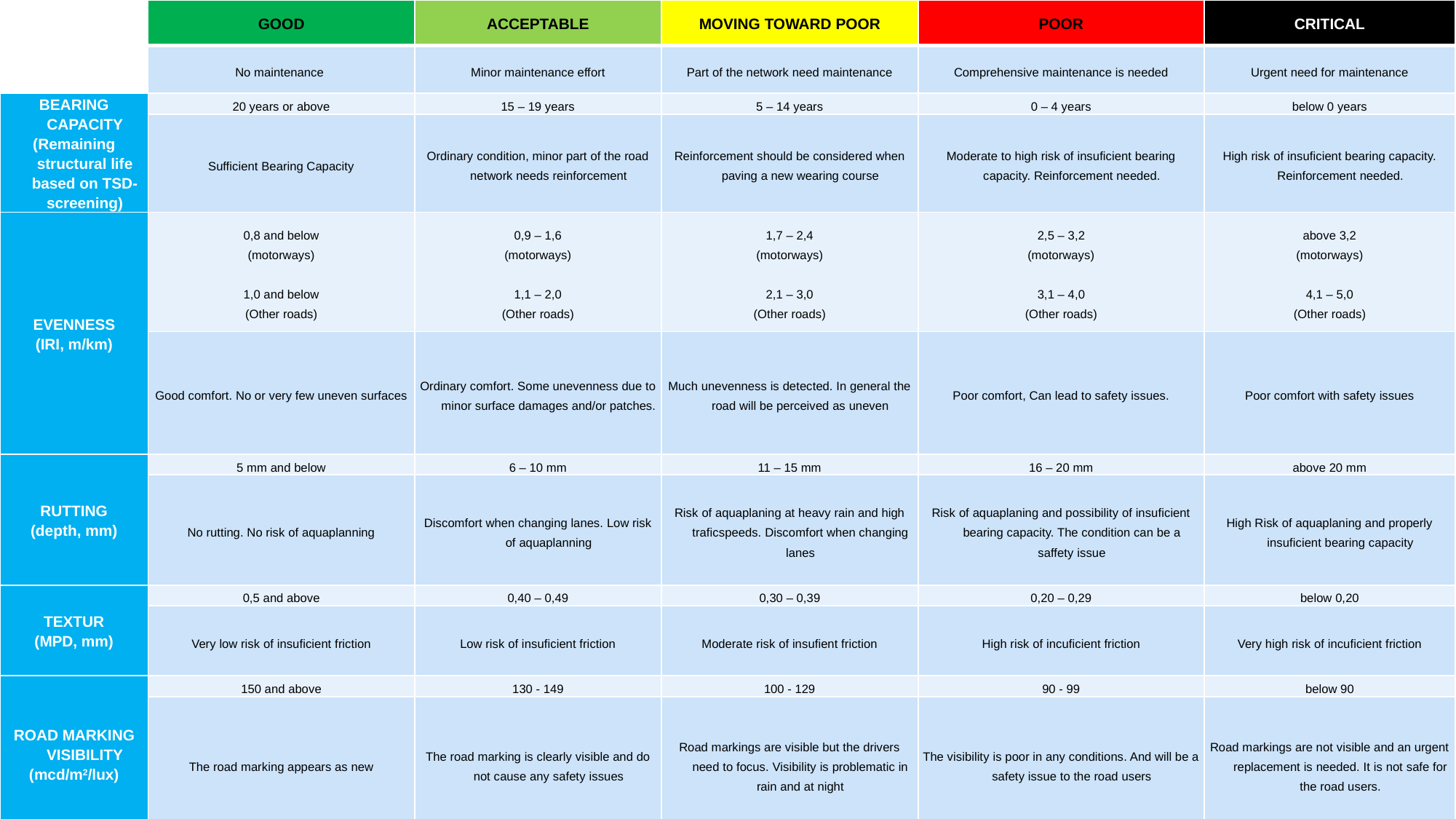

|  | GOOD | ACCEPTABLE | MOVING TOWARD POOR | POOR | CRITICAL |
| --- | --- | --- | --- | --- | --- |
|  | No maintenance | Minor maintenance effort | Part of the network need maintenance | Comprehensive maintenance is needed | Urgent need for maintenance |
| BEARING CAPACITY (Remaining structural life based on TSD-screening) | 20 years or above | 15 – 19 years | 5 – 14 years | 0 – 4 years | below 0 years |
|  | Sufficient Bearing Capacity | Ordinary condition, minor part of the road network needs reinforcement | Reinforcement should be considered when paving a new wearing course | Moderate to high risk of insuficient bearing capacity. Reinforcement needed. | High risk of insuficient bearing capacity. Reinforcement needed. |
| EVENNESS (IRI, m/km) | 0,8 and below (motorways)   1,0 and below (Other roads) | 0,9 – 1,6 (motorways)   1,1 – 2,0 (Other roads) | 1,7 – 2,4 (motorways)   2,1 – 3,0 (Other roads) | 2,5 – 3,2 (motorways)   3,1 – 4,0 (Other roads) | above 3,2 (motorways)   4,1 – 5,0 (Other roads) |
|  | Good comfort. No or very few uneven surfaces | Ordinary comfort. Some unevenness due to minor surface damages and/or patches. | Much unevenness is detected. In general the road will be perceived as uneven | Poor comfort, Can lead to safety issues. | Poor comfort with safety issues |
| RUTTING (depth, mm) | 5 mm and below | 6 – 10 mm | 11 – 15 mm | 16 – 20 mm | above 20 mm |
|  | No rutting. No risk of aquaplanning | Discomfort when changing lanes. Low risk of aquaplanning | Risk of aquaplaning at heavy rain and high traficspeeds. Discomfort when changing lanes | Risk of aquaplaning and possibility of insuficient bearing capacity. The condition can be a saffety issue | High Risk of aquaplaning and properly insuficient bearing capacity |
| TEXTUR (MPD, mm) | 0,5 and above | 0,40 – 0,49 | 0,30 – 0,39 | 0,20 – 0,29 | below 0,20 |
|  | Very low risk of insuficient friction | Low risk of insuficient friction | Moderate risk of insufient friction | High risk of incuficient friction | Very high risk of incuficient friction |
| ROAD MARKING VISIBILITY (mcd/m2/lux) | 150 and above | 130 - 149 | 100 - 129 | 90 - 99 | below 90 |
|  | The road marking appears as new | The road marking is clearly visible and do not cause any safety issues | Road markings are visible but the drivers need to focus. Visibility is problematic in rain and at night | The visibility is poor in any conditions. And will be a safety issue to the road users | Road markings are not visible and an urgent replacement is needed. It is not safe for the road users. |

#